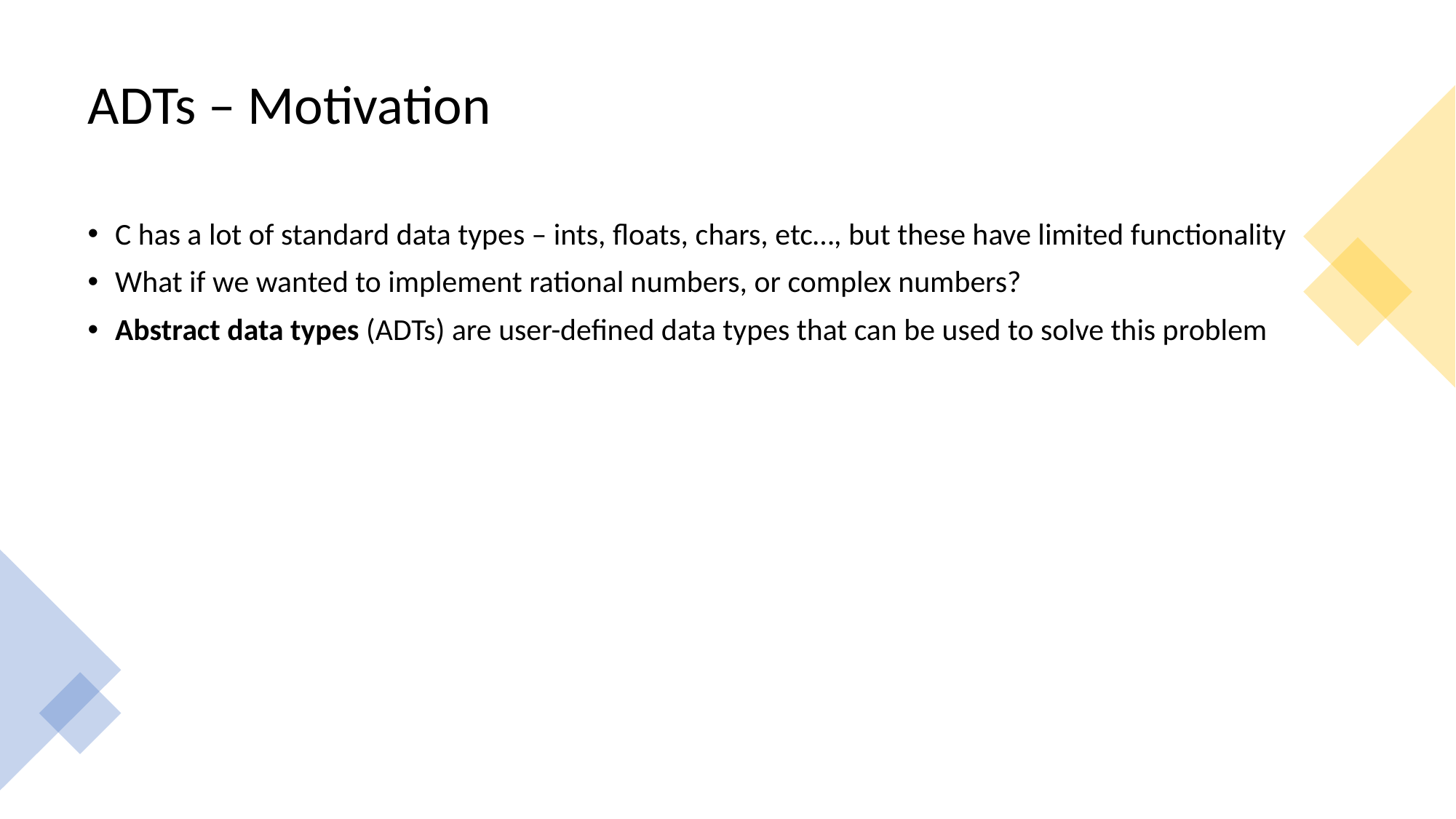

# ADTs – Motivation

C has a lot of standard data types – ints, floats, chars, etc…, but these have limited functionality
What if we wanted to implement rational numbers, or complex numbers?
Abstract data types (ADTs) are user-defined data types that can be used to solve this problem